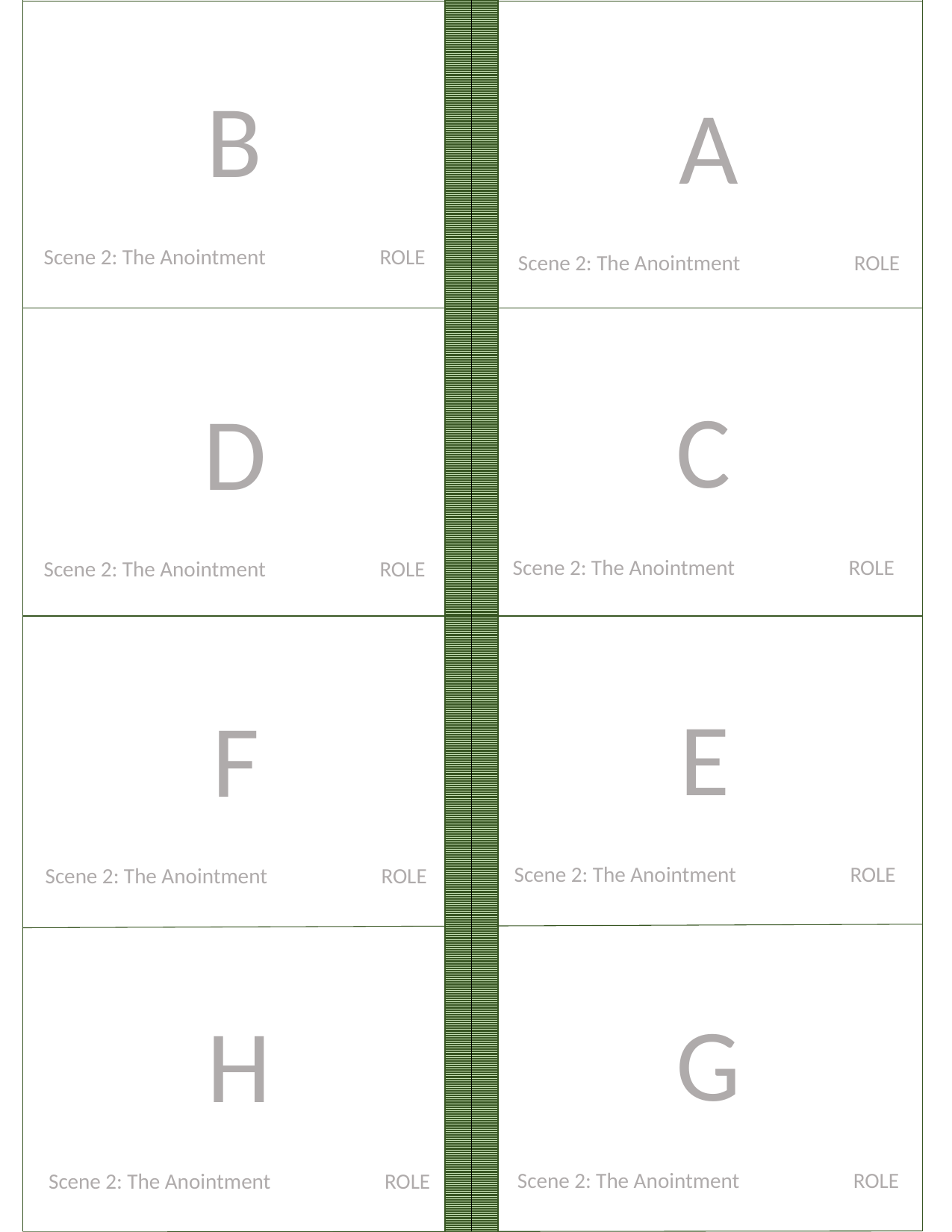

A

Scene 2: The Anointment		ROLE

B

Scene 2: The Anointment		ROLE

C

Scene 2: The Anointment		ROLE

D

Scene 2: The Anointment		ROLE

E

Scene 2: The Anointment		ROLE

F

Scene 2: The Anointment		ROLE

G

Scene 2: The Anointment		ROLE

H

Scene 2: The Anointment		ROLE